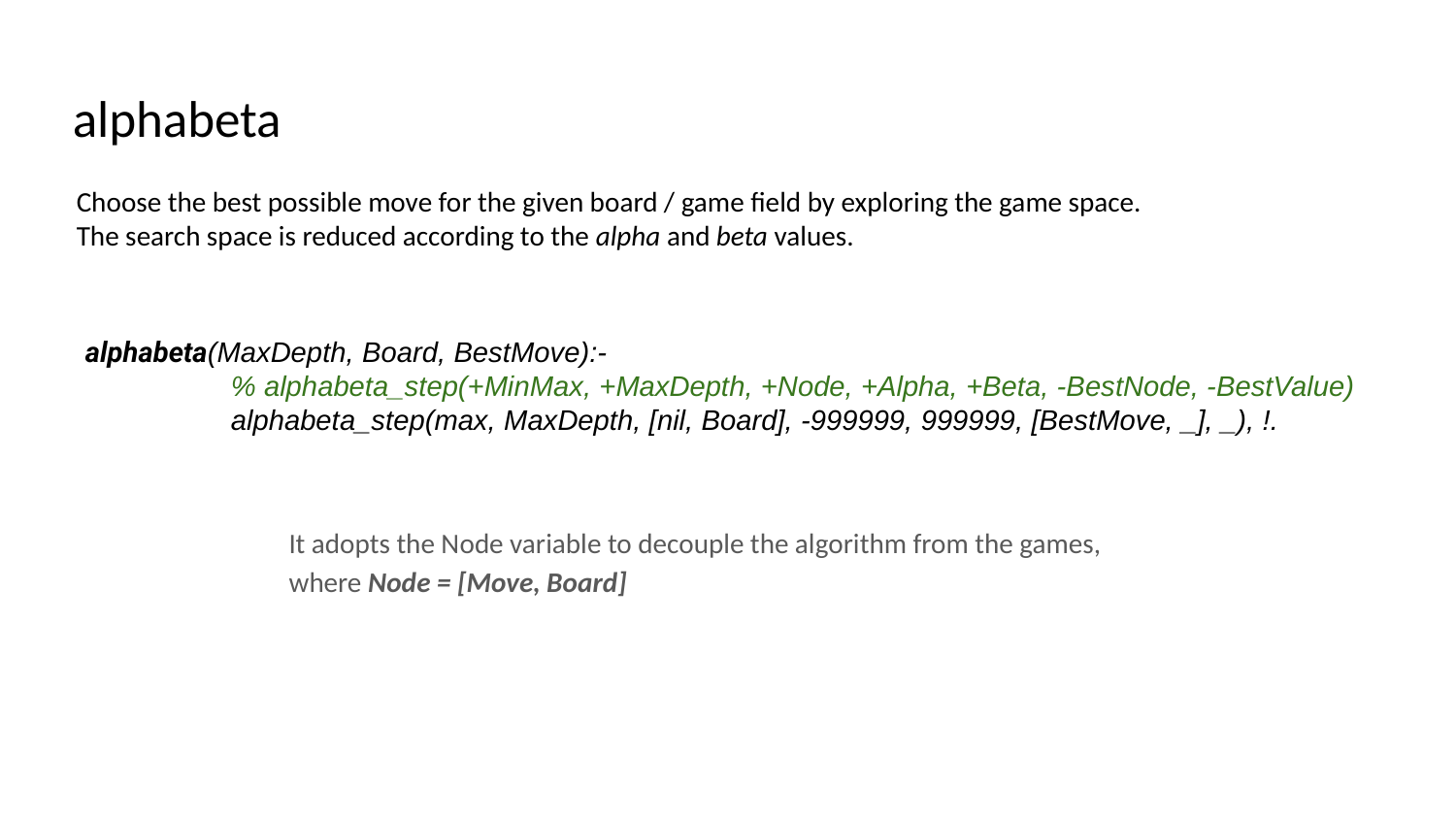

# alphabeta
Choose the best possible move for the given board / game field by exploring the game space.
The search space is reduced according to the alpha and beta values.
alphabeta(MaxDepth, Board, BestMove):-
	% alphabeta_step(+MinMax, +MaxDepth, +Node, +Alpha, +Beta, -BestNode, -BestValue)
	alphabeta_step(max, MaxDepth, [nil, Board], -999999, 999999, [BestMove, _], _), !.
It adopts the Node variable to decouple the algorithm from the games,
where Node = [Move, Board]